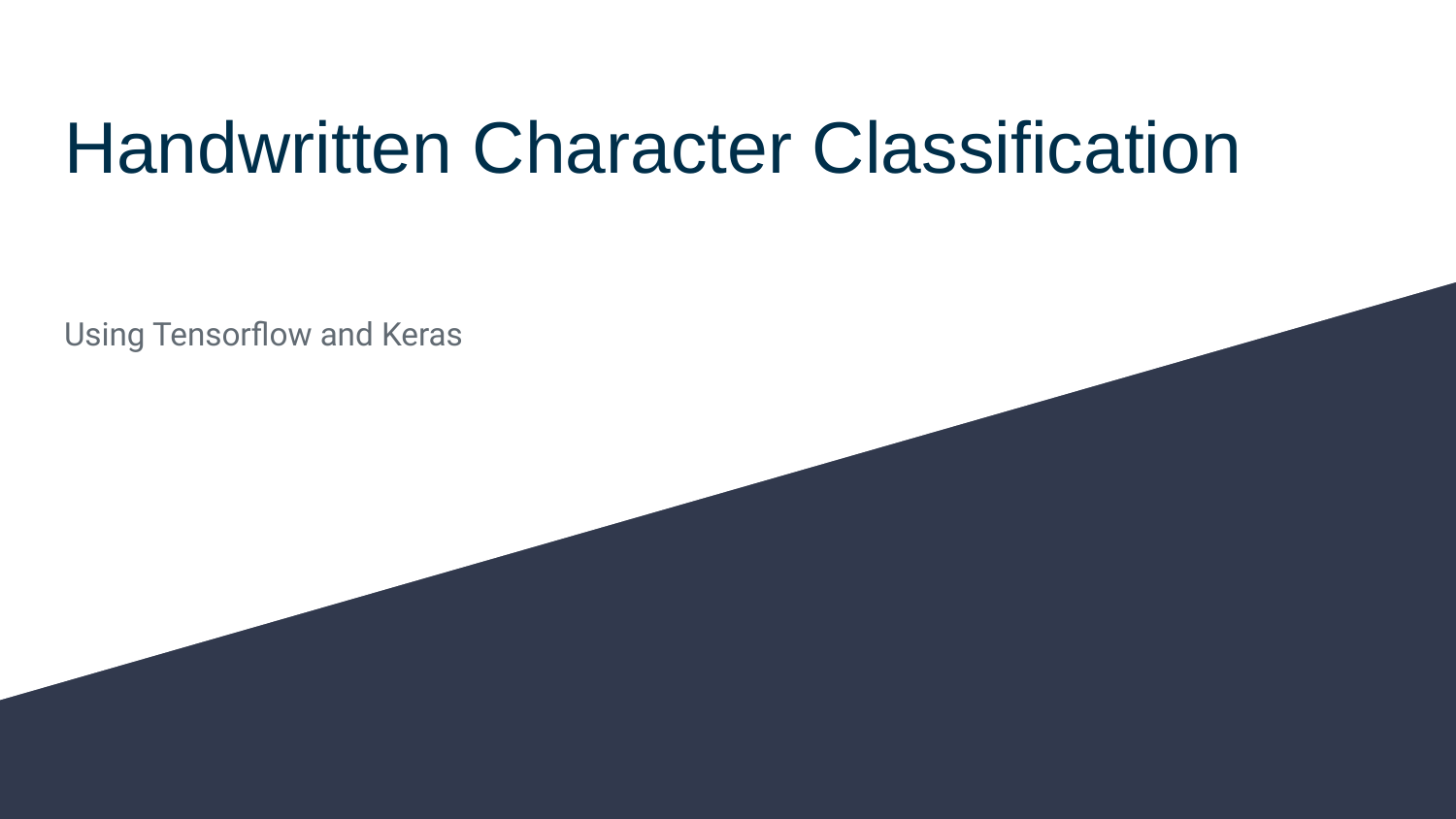

# Handwritten Character Classification
Using Tensorflow and Keras